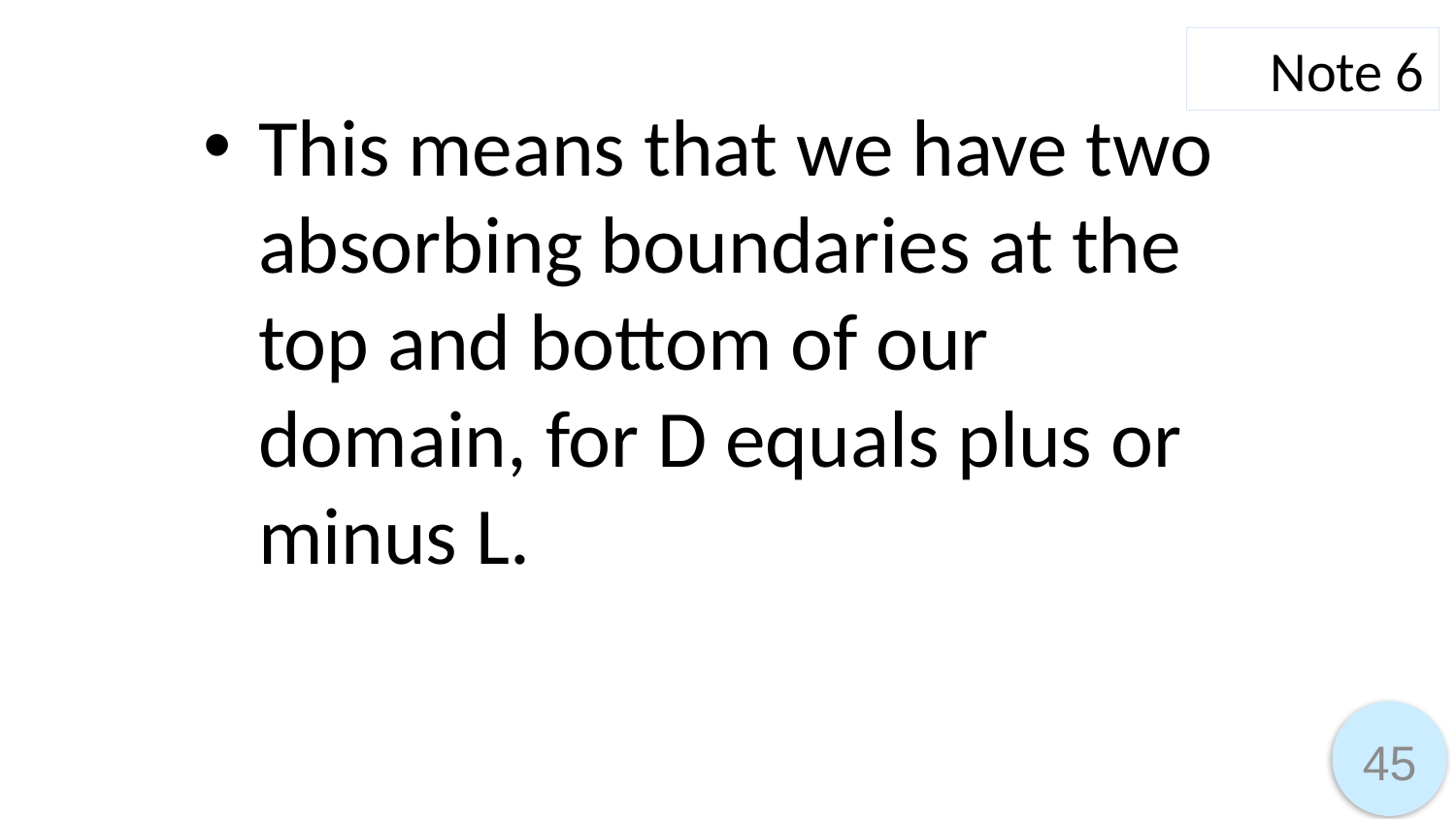

Note 6
This means that we have two absorbing boundaries at the top and bottom of our domain, for D equals plus or minus L.
45